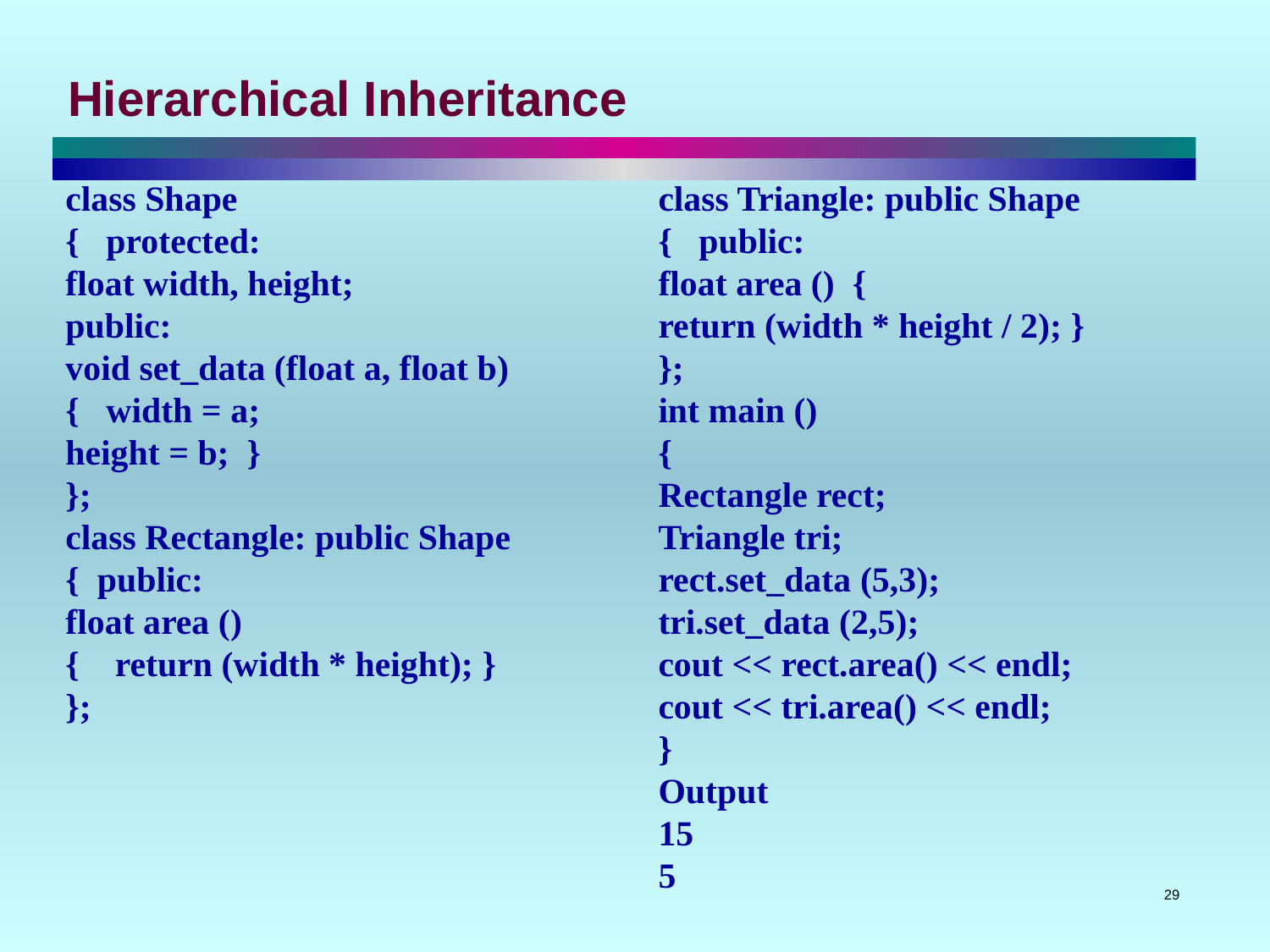

# Hierarchical Inheritance
class Shape
{   protected:
float width, height;
public:
void set_data (float a, float b)
{   width = a;
height = b;  }
};
class Rectangle: public Shape
{  public:
float area ()
{    return (width * height); }
};

class Triangle: public Shape
{   public:
float area ()  {
return (width * height / 2); }
};
int main ()
{
Rectangle rect;
Triangle tri;
rect.set_data (5,3);
tri.set_data (2,5);
cout << rect.area() << endl;
cout << tri.area() << endl;
}
Output
15
5